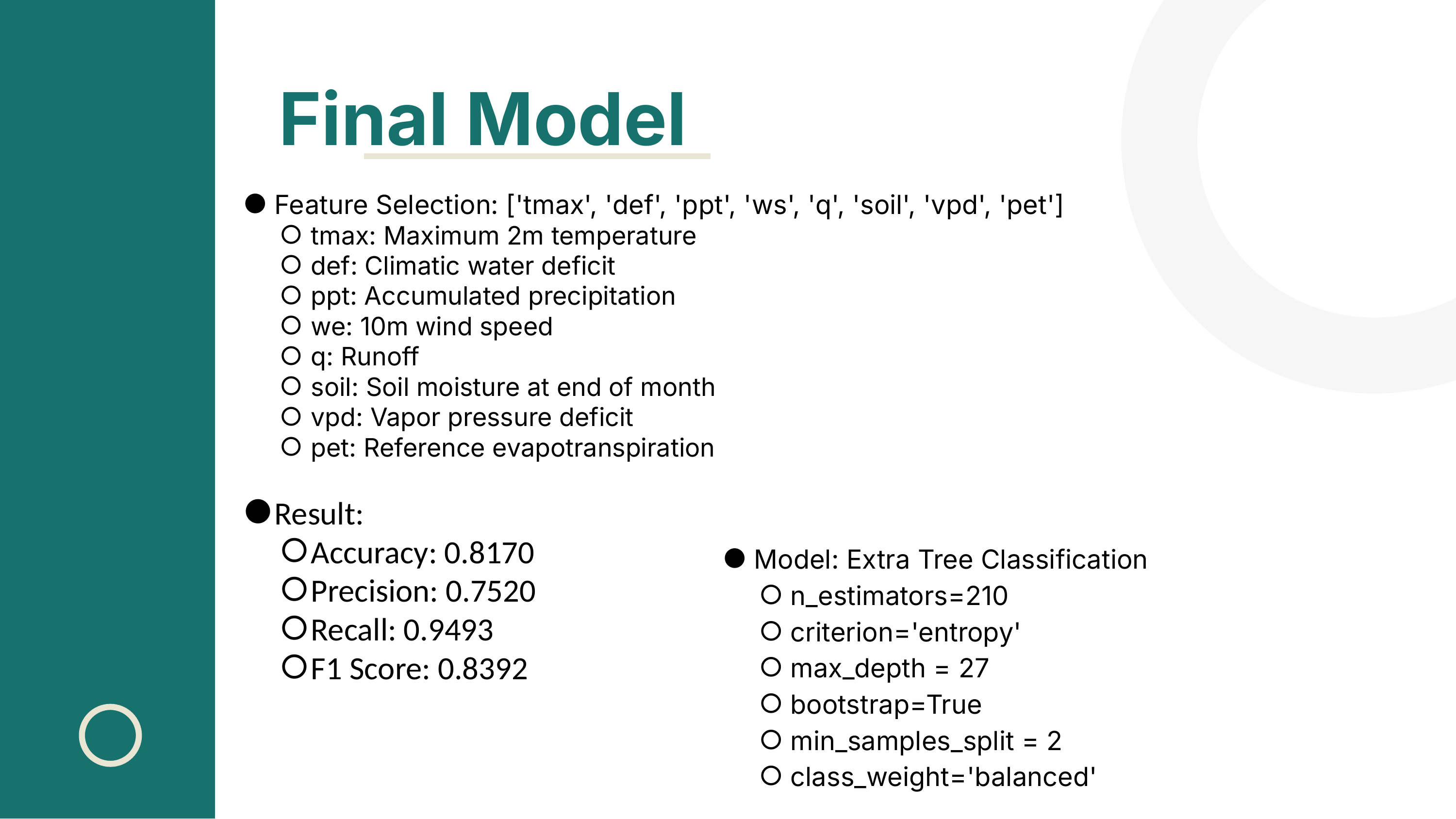

Final Model

Feature Selection: ['tmax', 'def', 'ppt', 'ws', 'q', 'soil', 'vpd', 'pet']
tmax: Maximum 2m temperature
def: Climatic water deficit
ppt: Accumulated precipitation
we: 10m wind speed
q: Runoff
soil: Soil moisture at end of month
vpd: Vapor pressure deficit
pet: Reference evapotranspiration

Result:
Accuracy: 0.8170
Precision: 0.7520
Recall: 0.9493
F1 Score: 0.8392
Model: Extra Tree Classification
n_estimators=210
criterion='entropy'
max_depth = 27
bootstrap=True
min_samples_split = 2
class_weight='balanced'